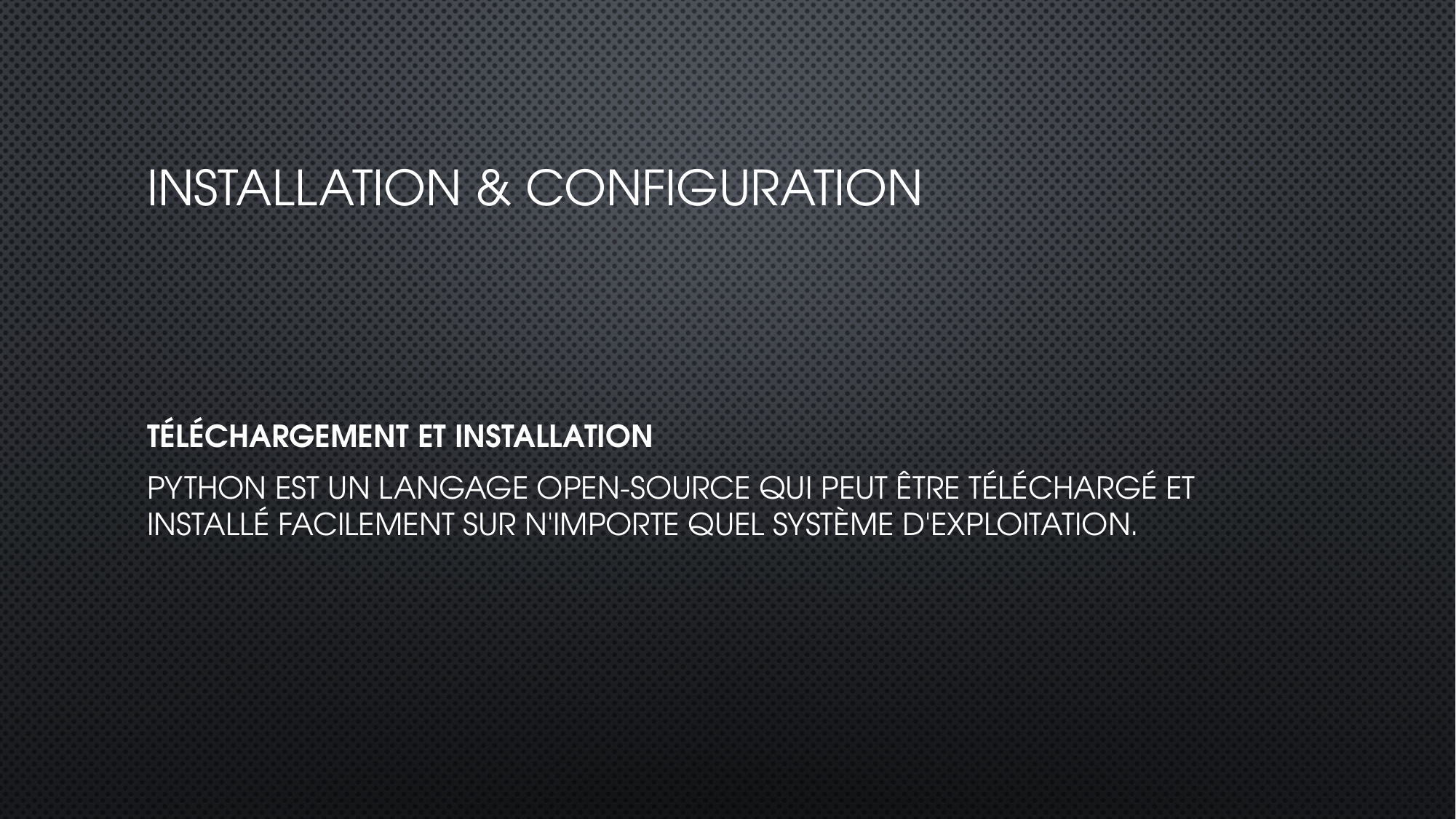

# Installation & configuration
Téléchargement et installation
Python est un langage open-source qui peut être téléchargé et installé facilement sur n'importe quel système d'exploitation.